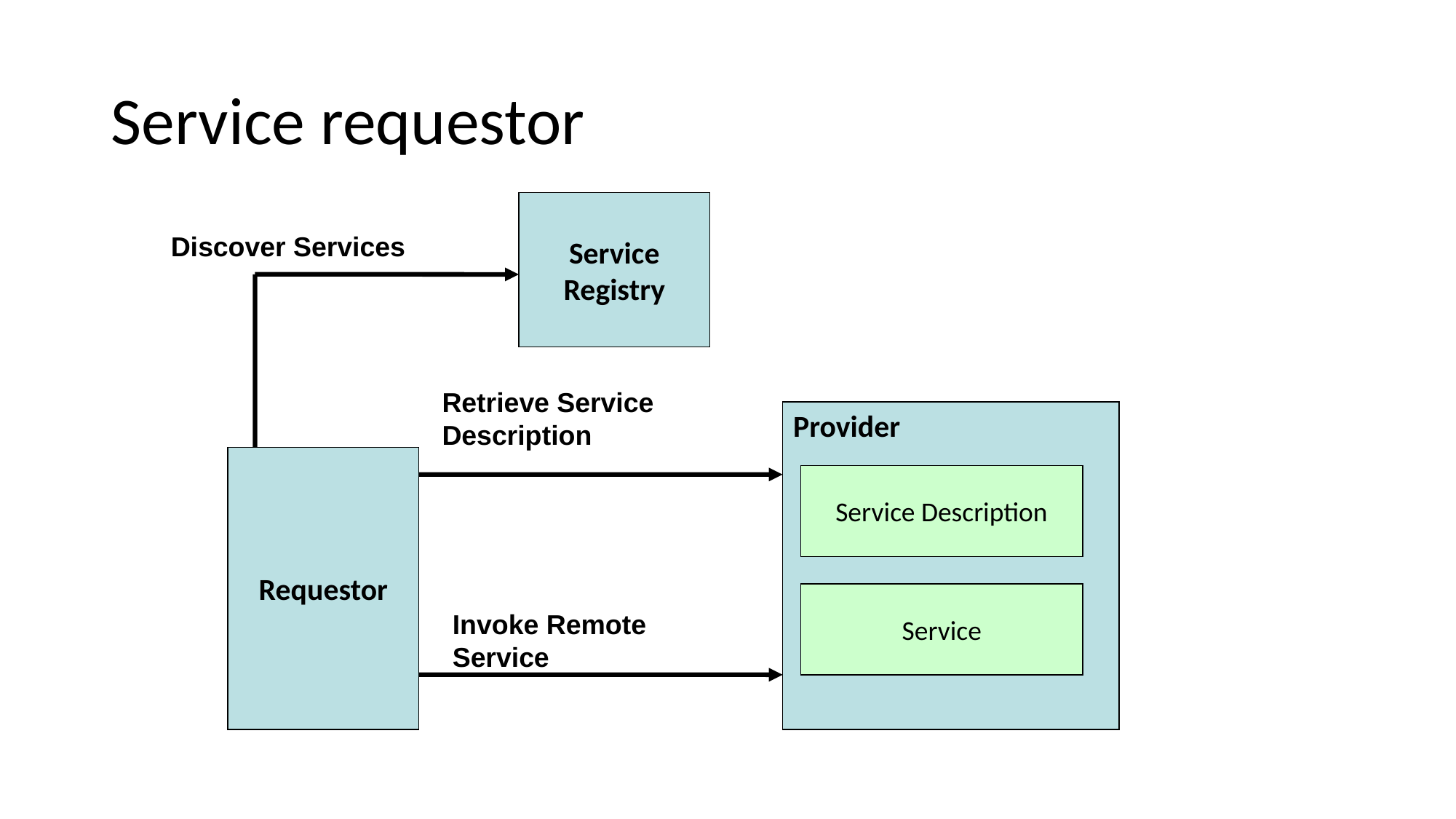

# Service requestor
Service
Registry
Discover Services

Retrieve Service
Description
Provider
Requestor
Service Description

Service
Invoke Remote
Service